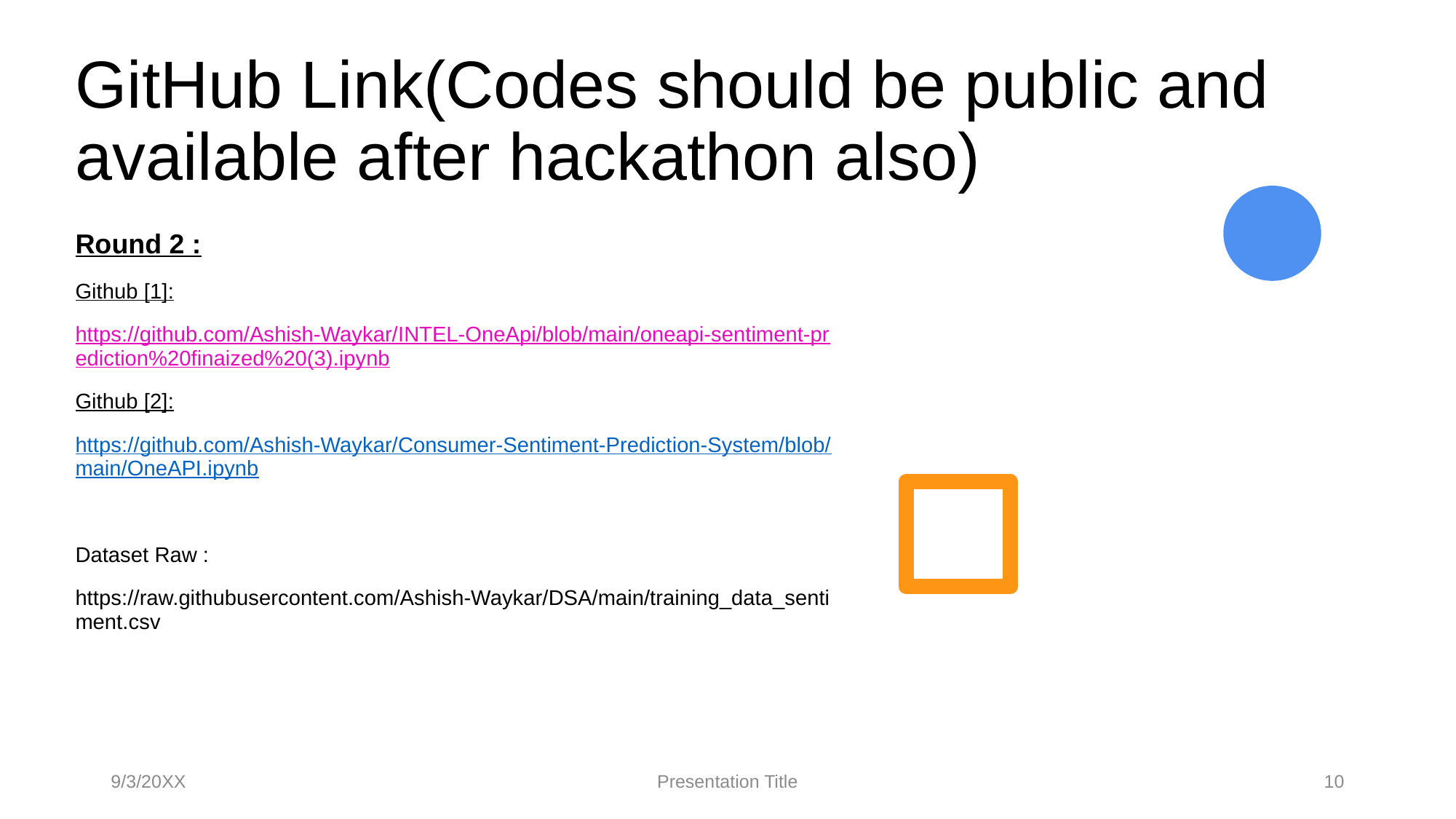

# GitHub Link(Codes should be public and available after hackathon also)
Round 2 :
Github [1]:
https://github.com/Ashish-Waykar/INTEL-OneApi/blob/main/oneapi-sentiment-prediction%20finaized%20(3).ipynb
Github [2]:
https://github.com/Ashish-Waykar/Consumer-Sentiment-Prediction-System/blob/main/OneAPI.ipynb

Dataset Raw :
https://raw.githubusercontent.com/Ashish-Waykar/DSA/main/training_data_sentiment.csv

9/3/20XX
Presentation Title
10